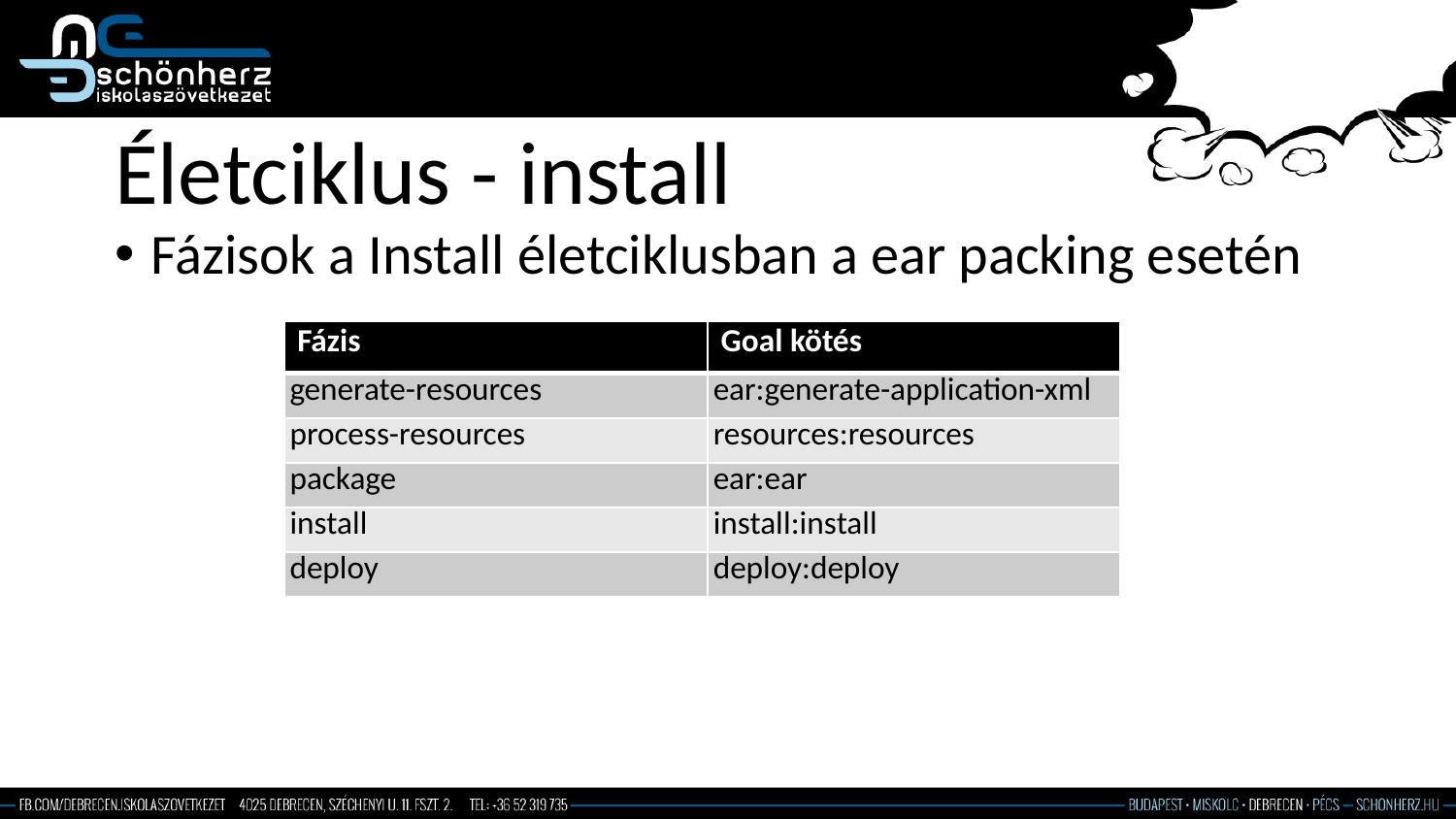

# Életciklus - install
Fázisok a Install életciklusban a ear packing esetén

| Fázis | Goal kötés |
| --- | --- |
| generate-resources | ear:generate-application-xml |
| process-resources | resources:resources |
| package | ear:ear |
| install | install:install |
| deploy | deploy:deploy |